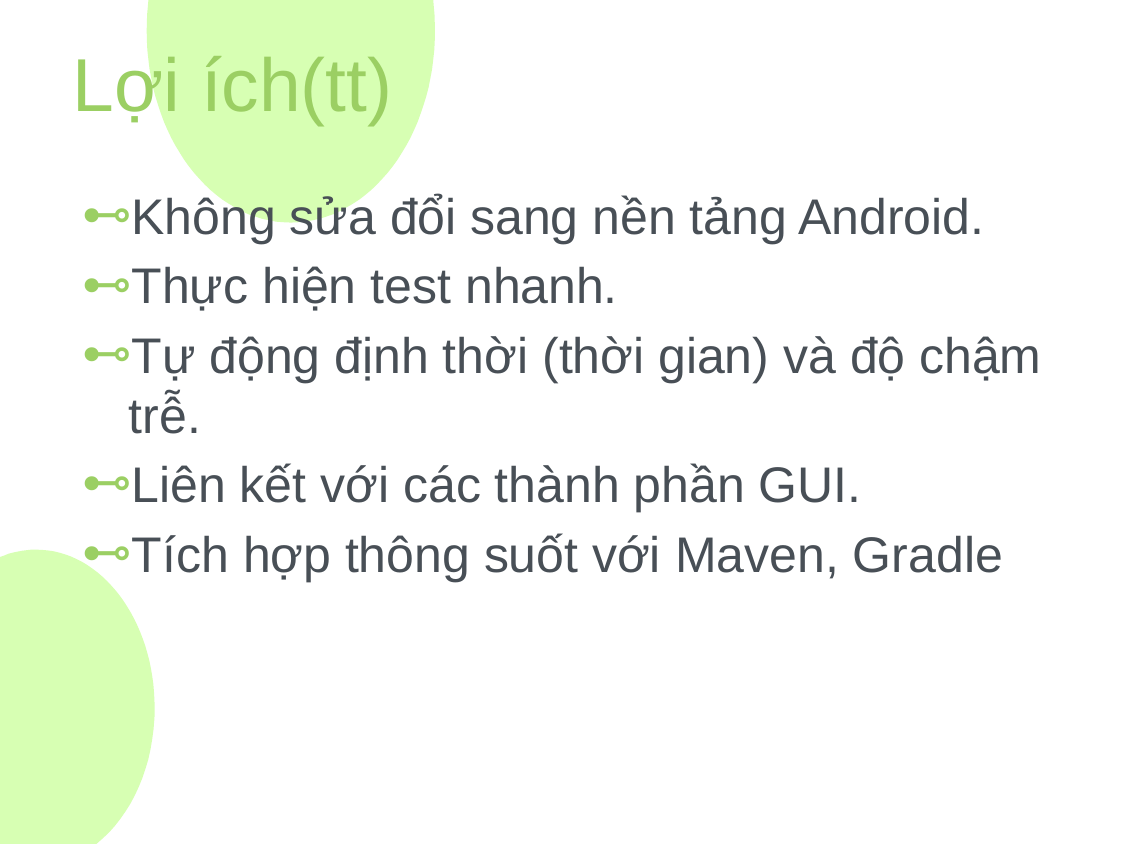

# Lợi ích(tt)
Không sửa đổi sang nền tảng Android.
Thực hiện test nhanh.
Tự động định thời (thời gian) và độ chậm trễ.
Liên kết với các thành phần GUI.
Tích hợp thông suốt với Maven, Gradle